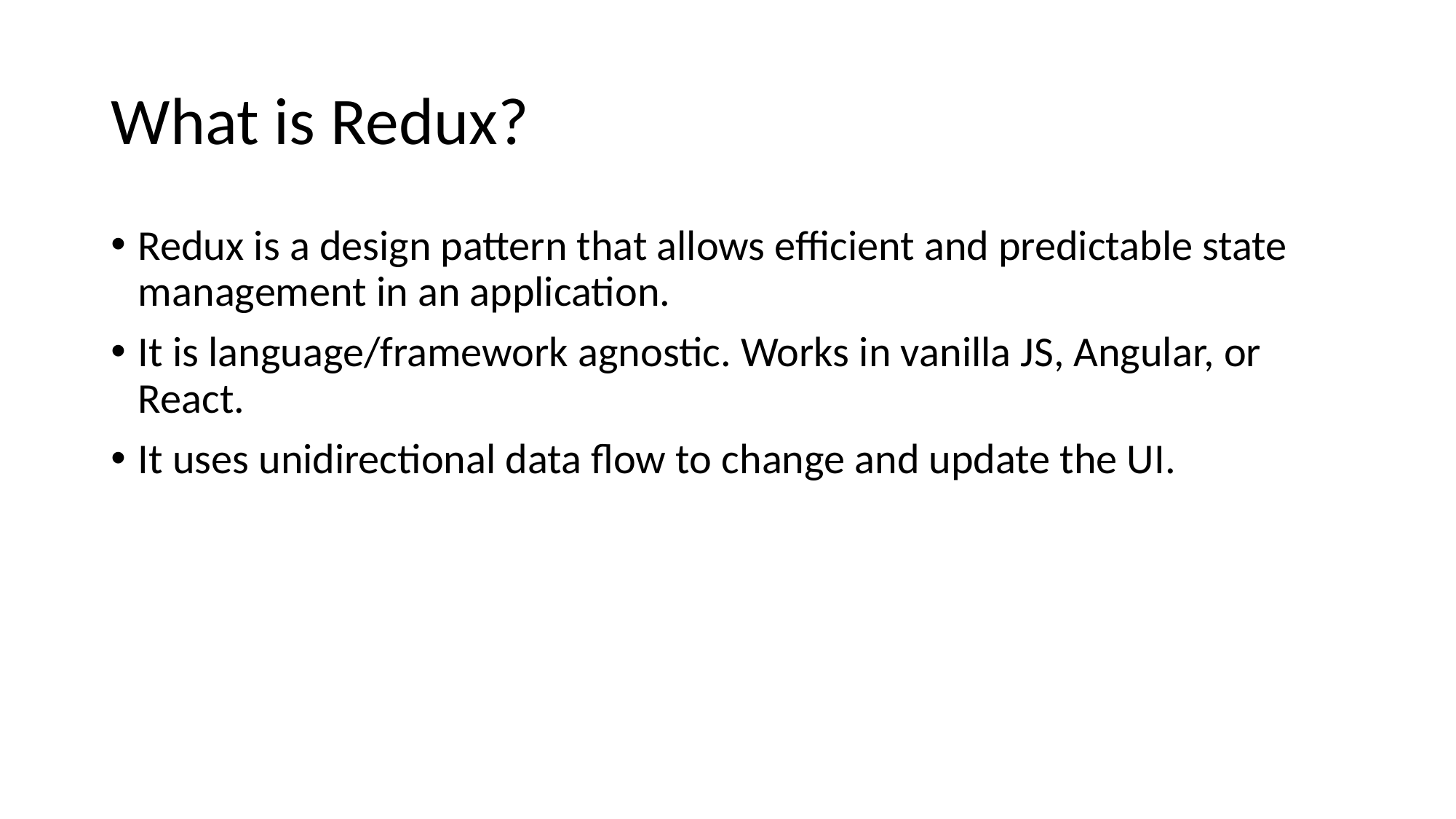

# What is Redux?
Redux is a design pattern that allows efficient and predictable state management in an application.
It is language/framework agnostic. Works in vanilla JS, Angular, or React.
It uses unidirectional data flow to change and update the UI.